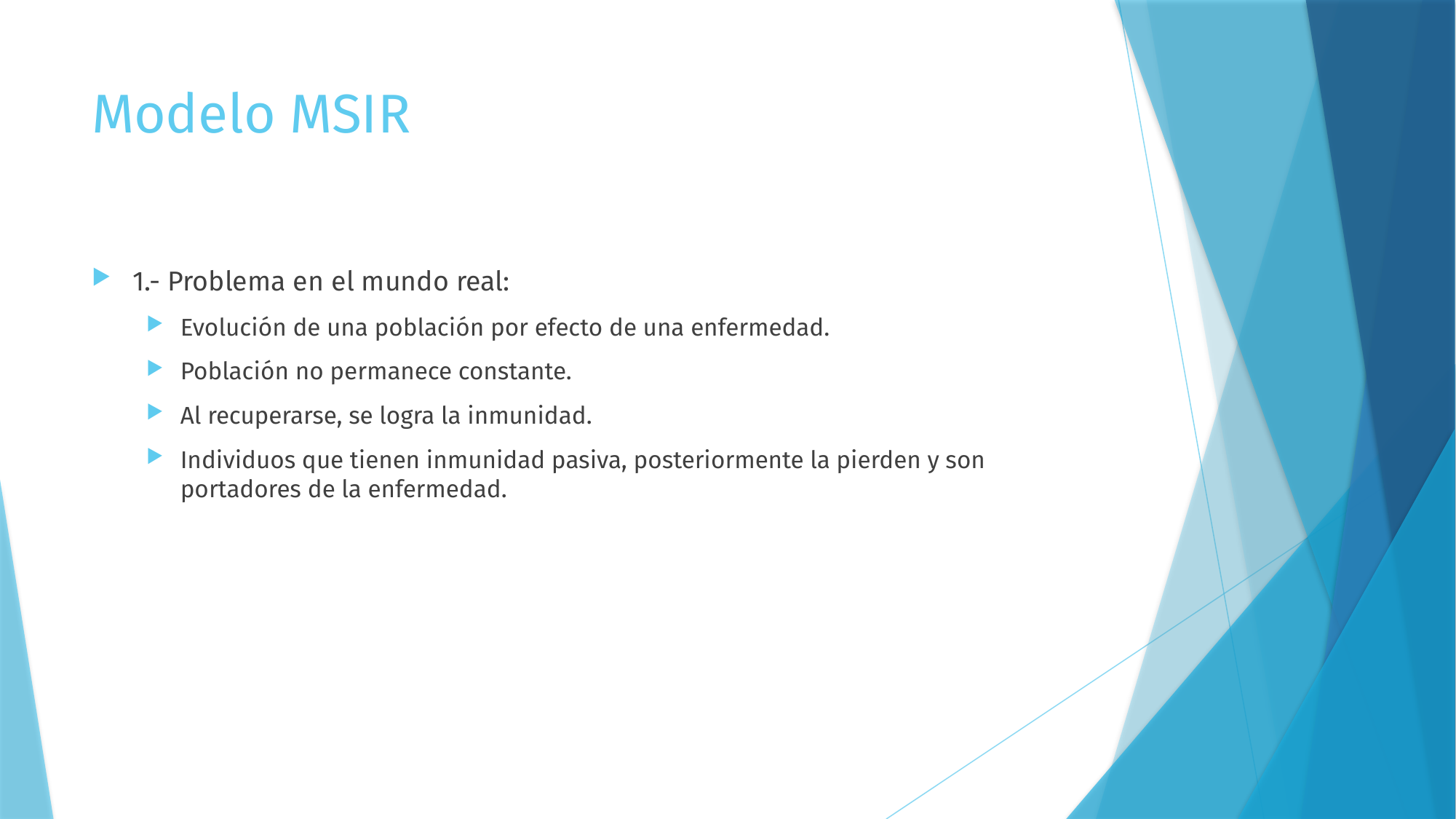

# Modelo MSIR
1.- Problema en el mundo real:
Evolución de una población por efecto de una enfermedad.
Población no permanece constante.
Al recuperarse, se logra la inmunidad.
Individuos que tienen inmunidad pasiva, posteriormente la pierden y son portadores de la enfermedad.